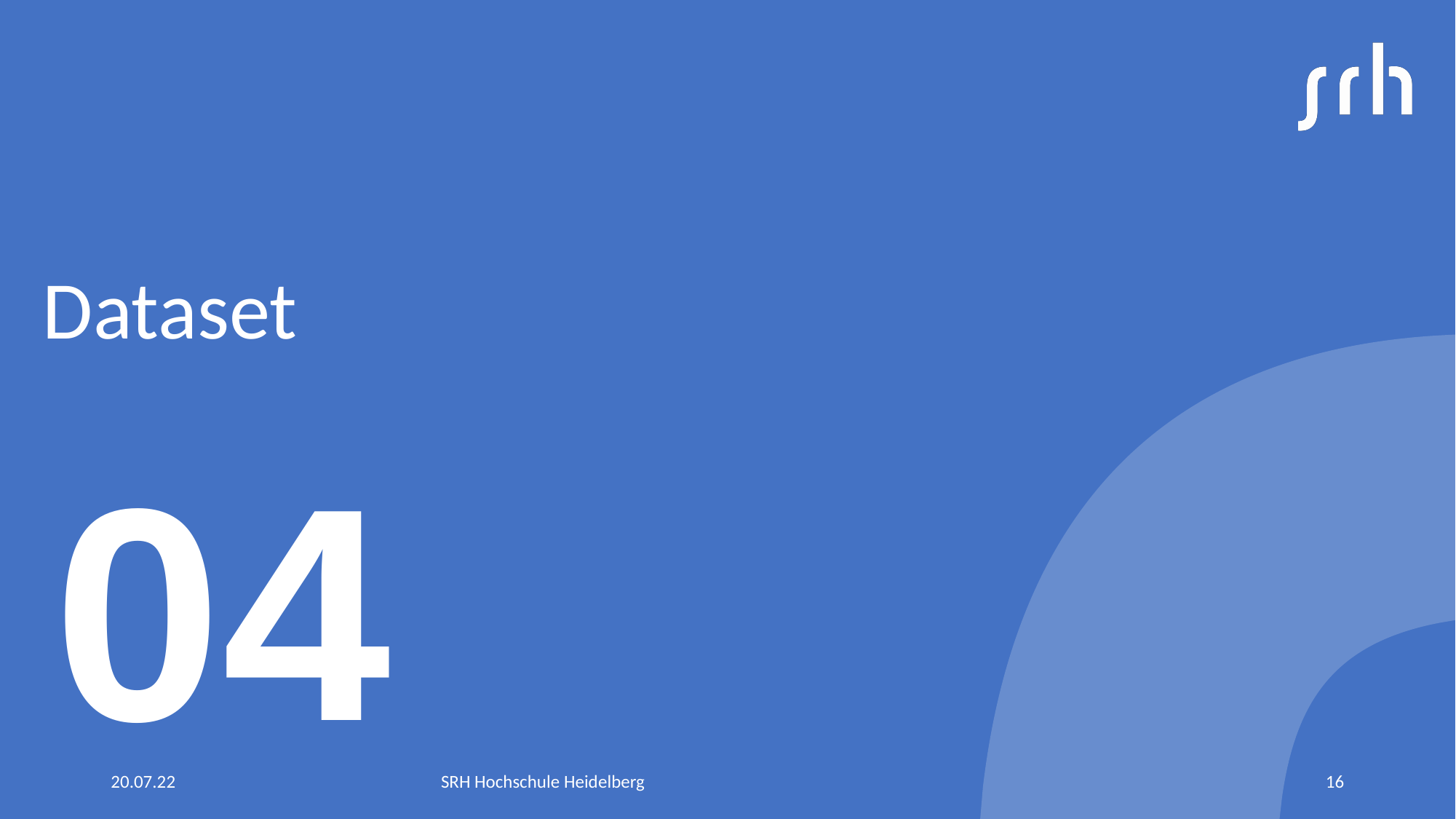

# Dataset
04
20.07.22
SRH Hochschule Heidelberg
16